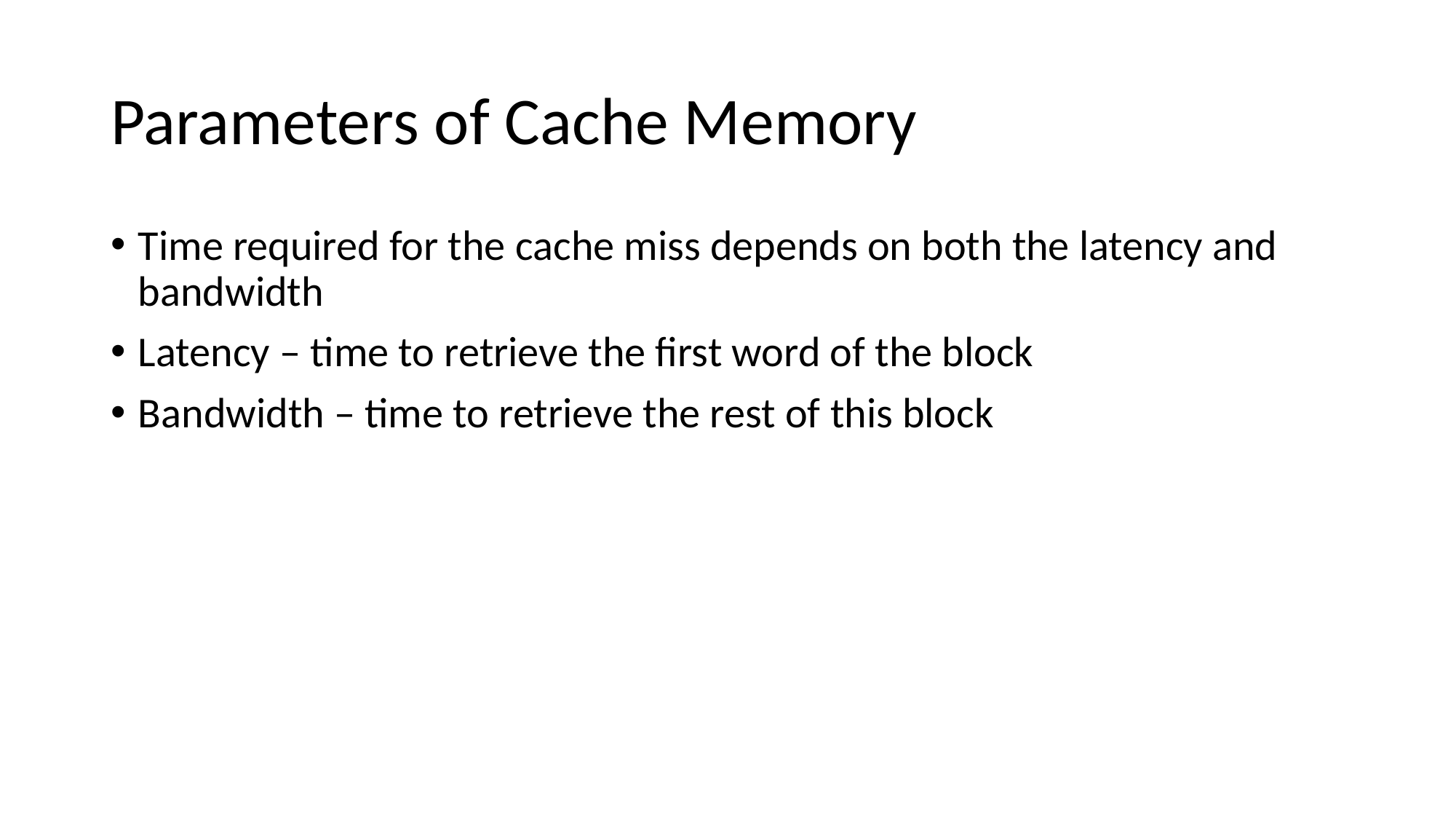

# Parameters of Cache Memory
Time required for the cache miss depends on both the latency and bandwidth
Latency – time to retrieve the first word of the block
Bandwidth – time to retrieve the rest of this block